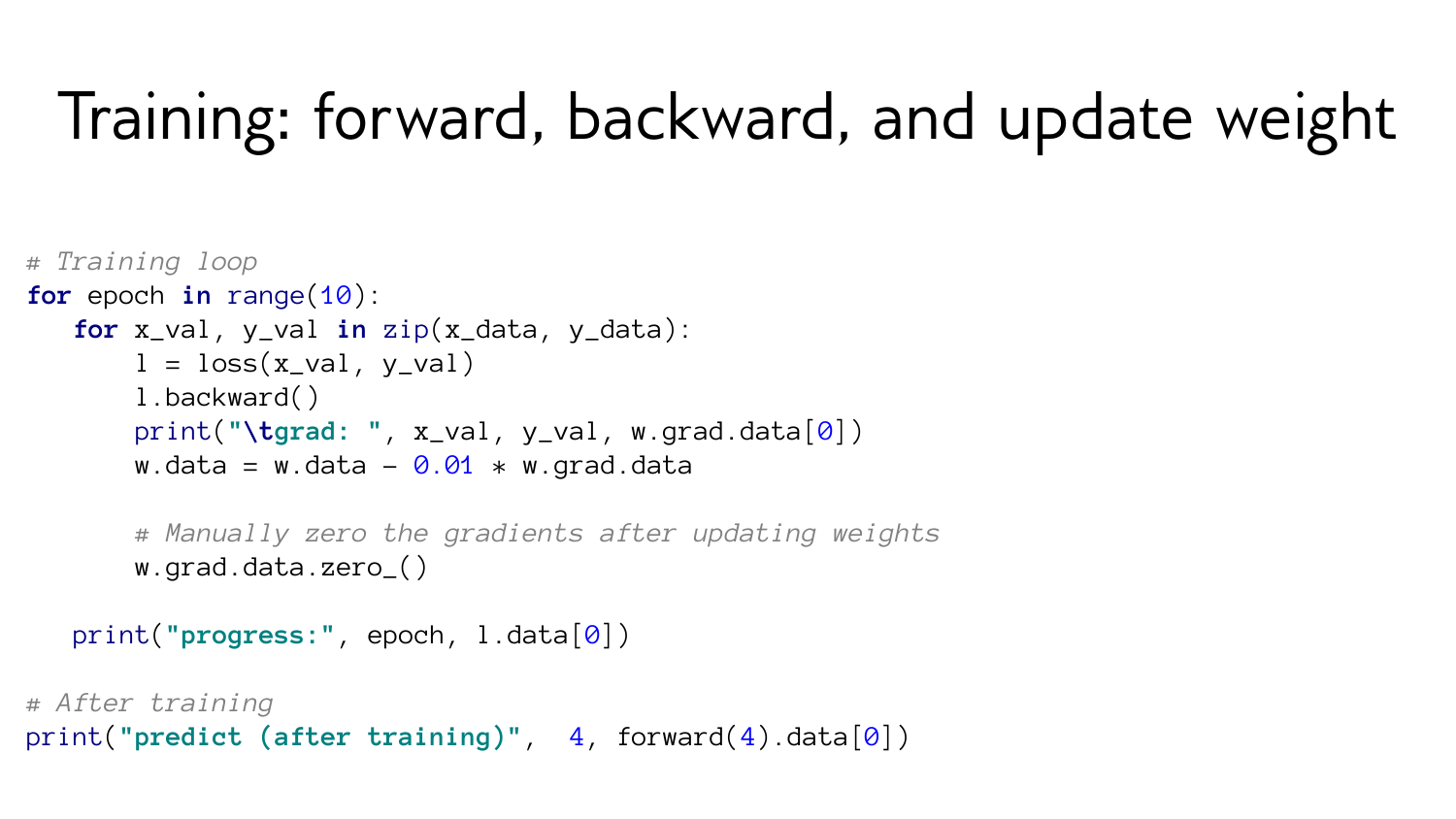

# Training: forward, backward, and update weight
# Training loop
for epoch in range(10):
   for x_val, y_val in zip(x_data, y_data):
       l = loss(x_val, y_val)
       l.backward()
       print("\tgrad: ", x_val, y_val, w.grad.data[0])
       w.data = w.data - 0.01 * w.grad.data

       # Manually zero the gradients after updating weights
       w.grad.data.zero_()

   print("progress:", epoch, l.data[0])

# After training
print("predict (after training)",  4, forward(4).data[0])